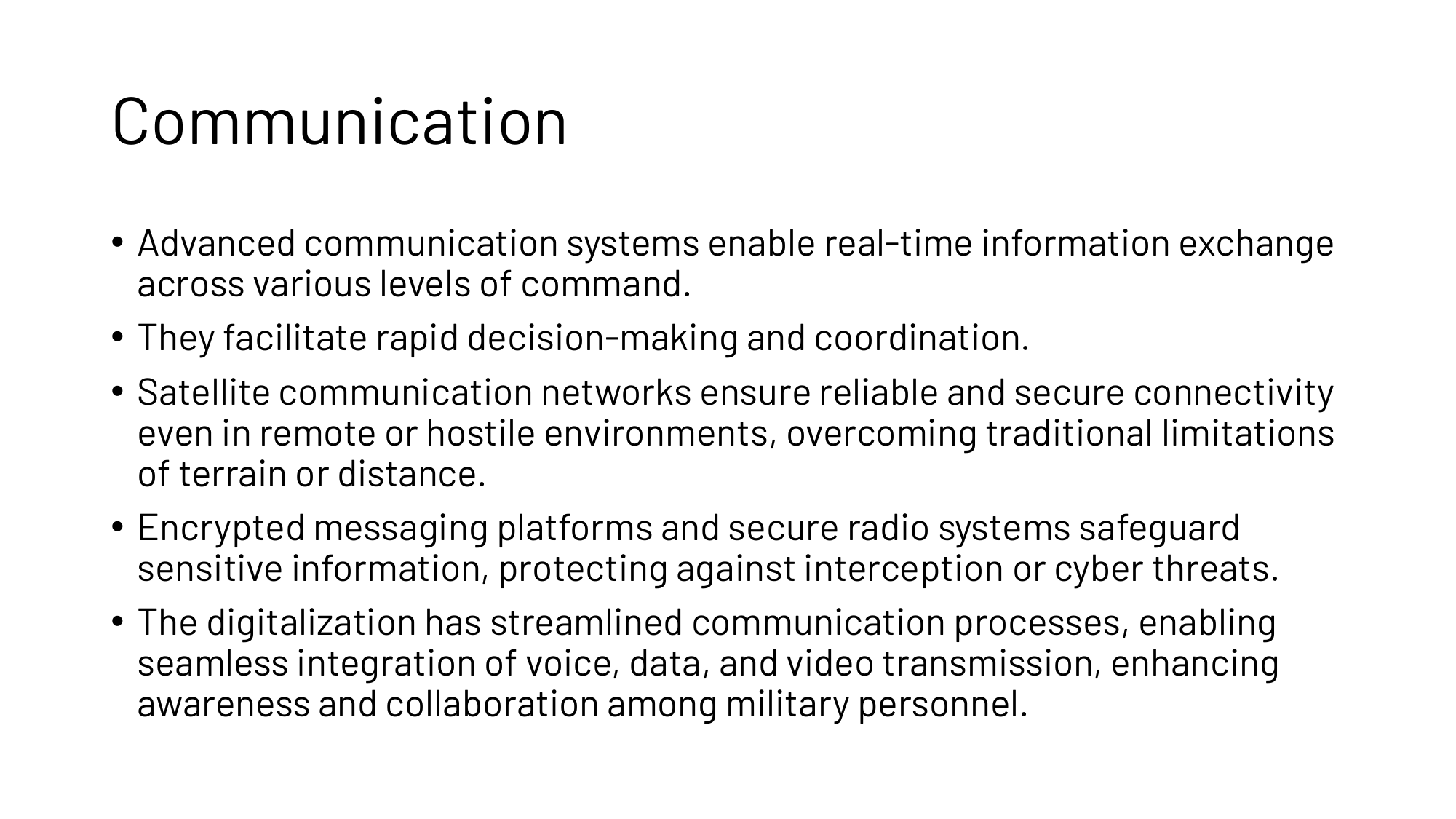

# Communication
Advanced communication systems enable real-time information exchange across various levels of command.
They facilitate rapid decision-making and coordination.
Satellite communication networks ensure reliable and secure connectivity even in remote or hostile environments, overcoming traditional limitations of terrain or distance.
Encrypted messaging platforms and secure radio systems safeguard sensitive information, protecting against interception or cyber threats.
The digitalization has streamlined communication processes, enabling seamless integration of voice, data, and video transmission, enhancing awareness and collaboration among military personnel.